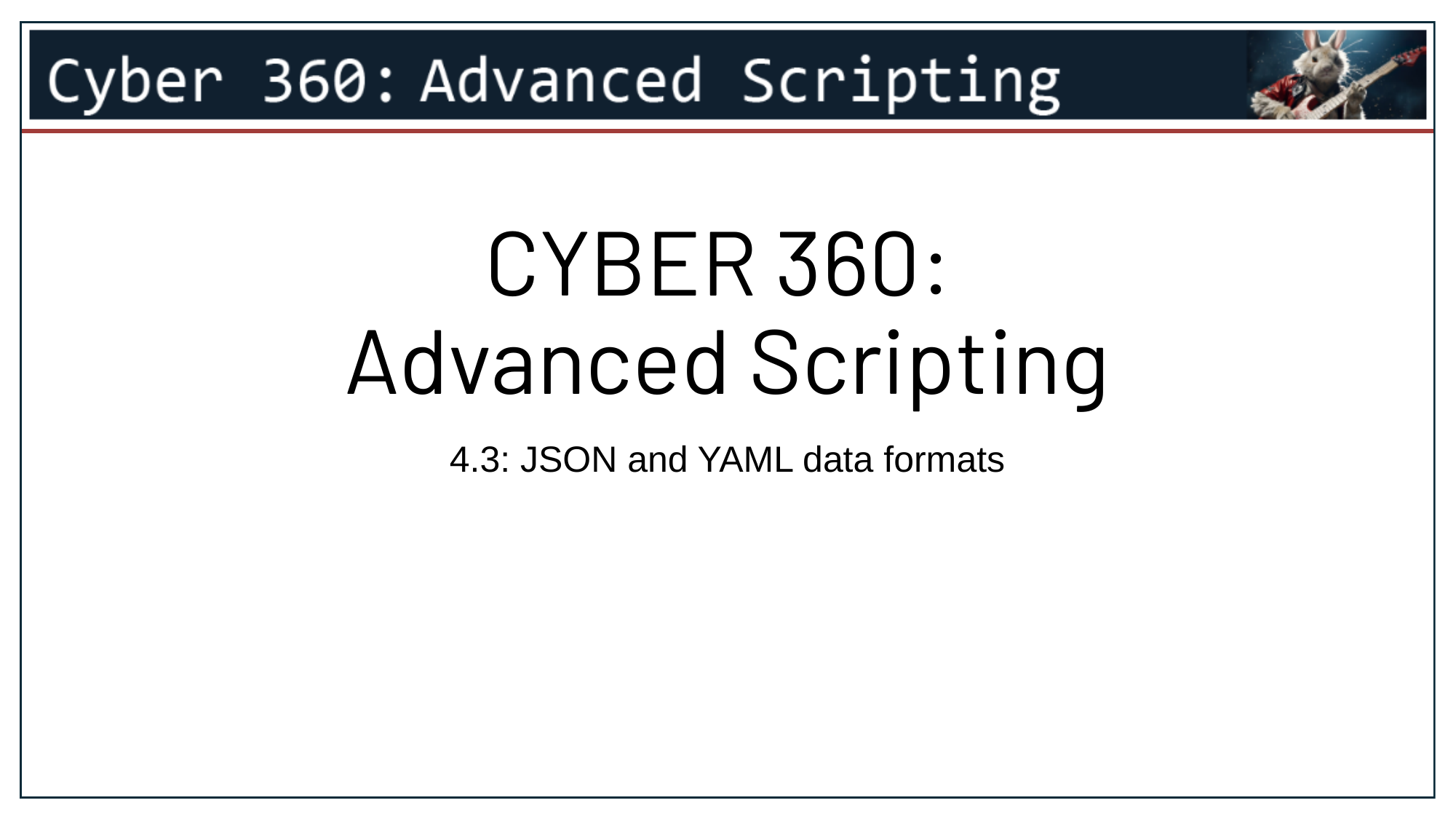

1
# CYBER 360: Advanced Scripting
4.3: JSON and YAML data formats